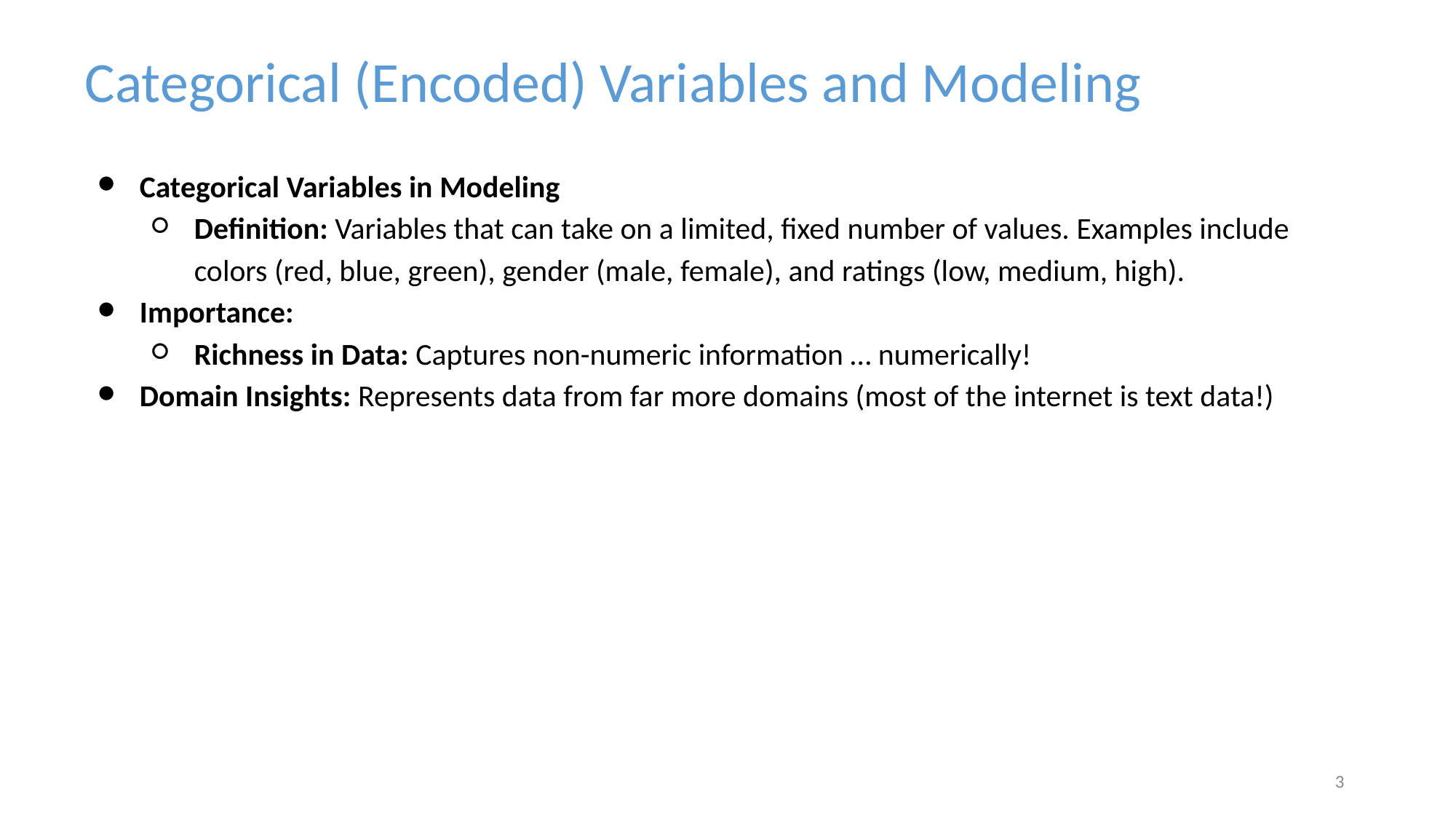

Categorical (Encoded) Variables and Modeling
Categorical Variables in Modeling
Definition: Variables that can take on a limited, fixed number of values. Examples include colors (red, blue, green), gender (male, female), and ratings (low, medium, high).
Importance:
Richness in Data: Captures non-numeric information … numerically!
Domain Insights: Represents data from far more domains (most of the internet is text data!)
3